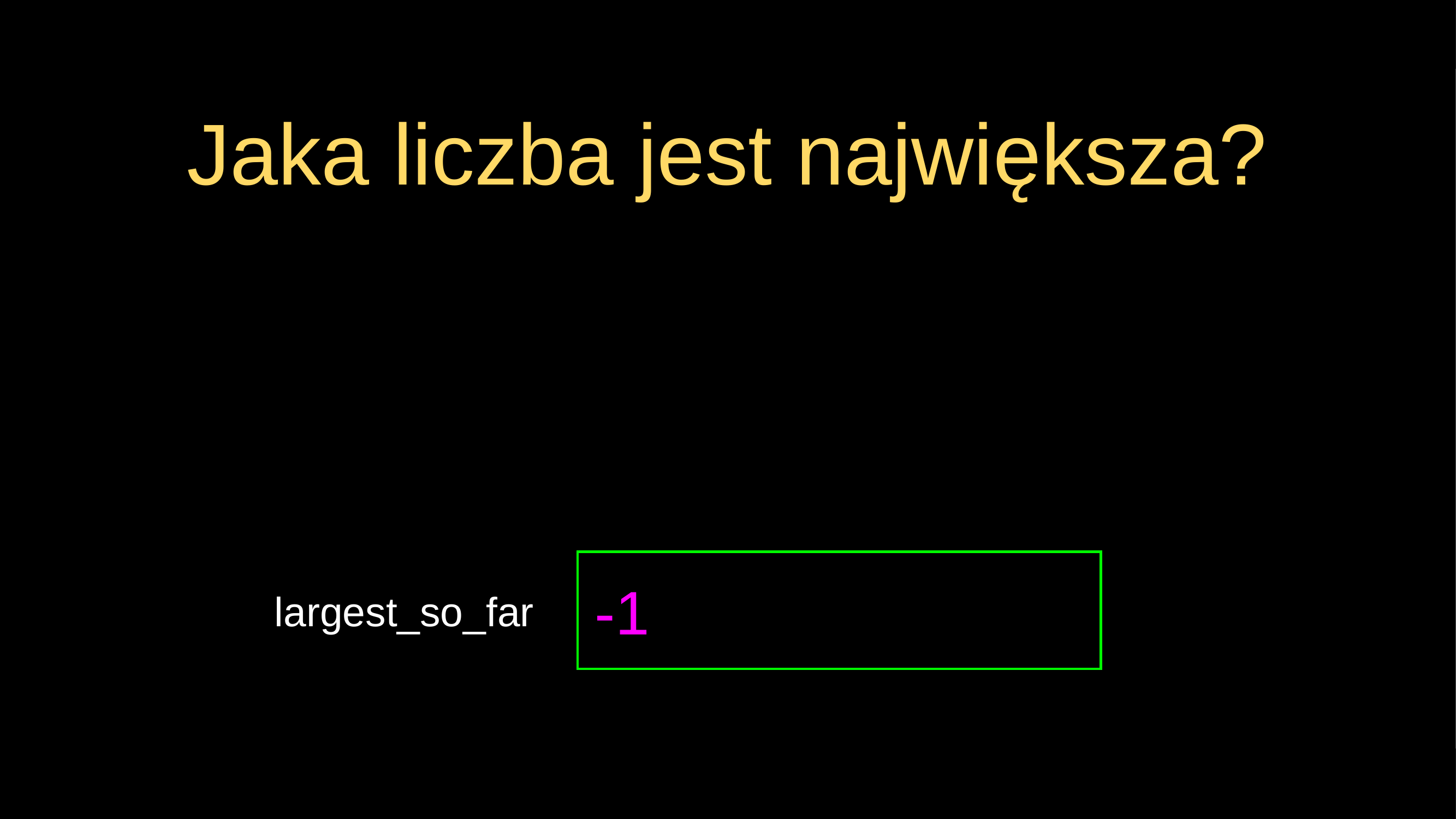

# Jaka liczba jest największa?

-1
largest_so_far